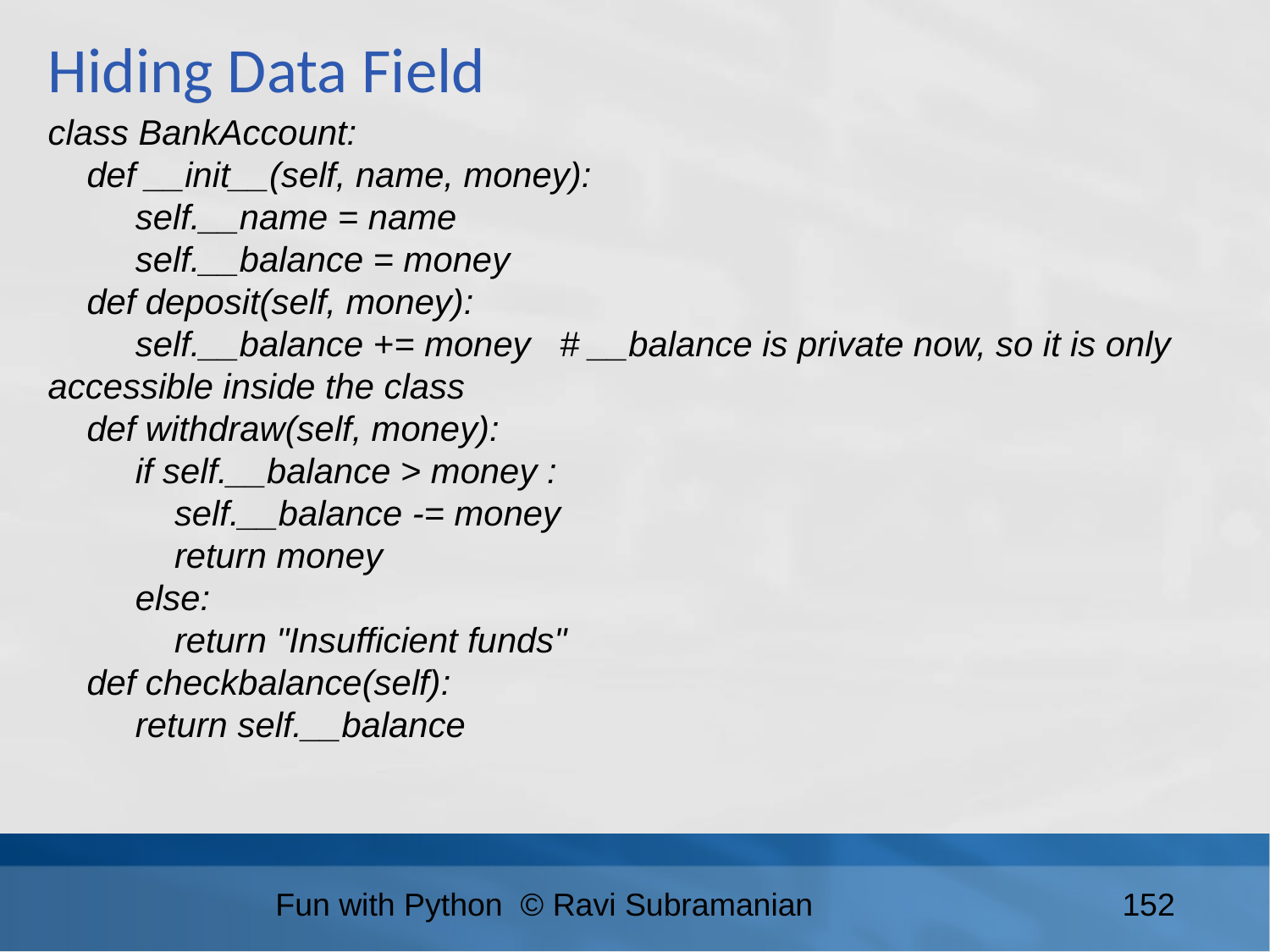

Hiding Data Field

class BankAccount:
    def __init__(self, name, money):
         self.__name = name
         self.__balance = money
    def deposit(self, money):
         self.__balance += money   # __balance is private now, so it is only accessible inside the class
    def withdraw(self, money):
         if self.__balance > money :
             self.__balance -= money
             return money
         else:
             return "Insufficient funds"
    def checkbalance(self):
         return self.__balance